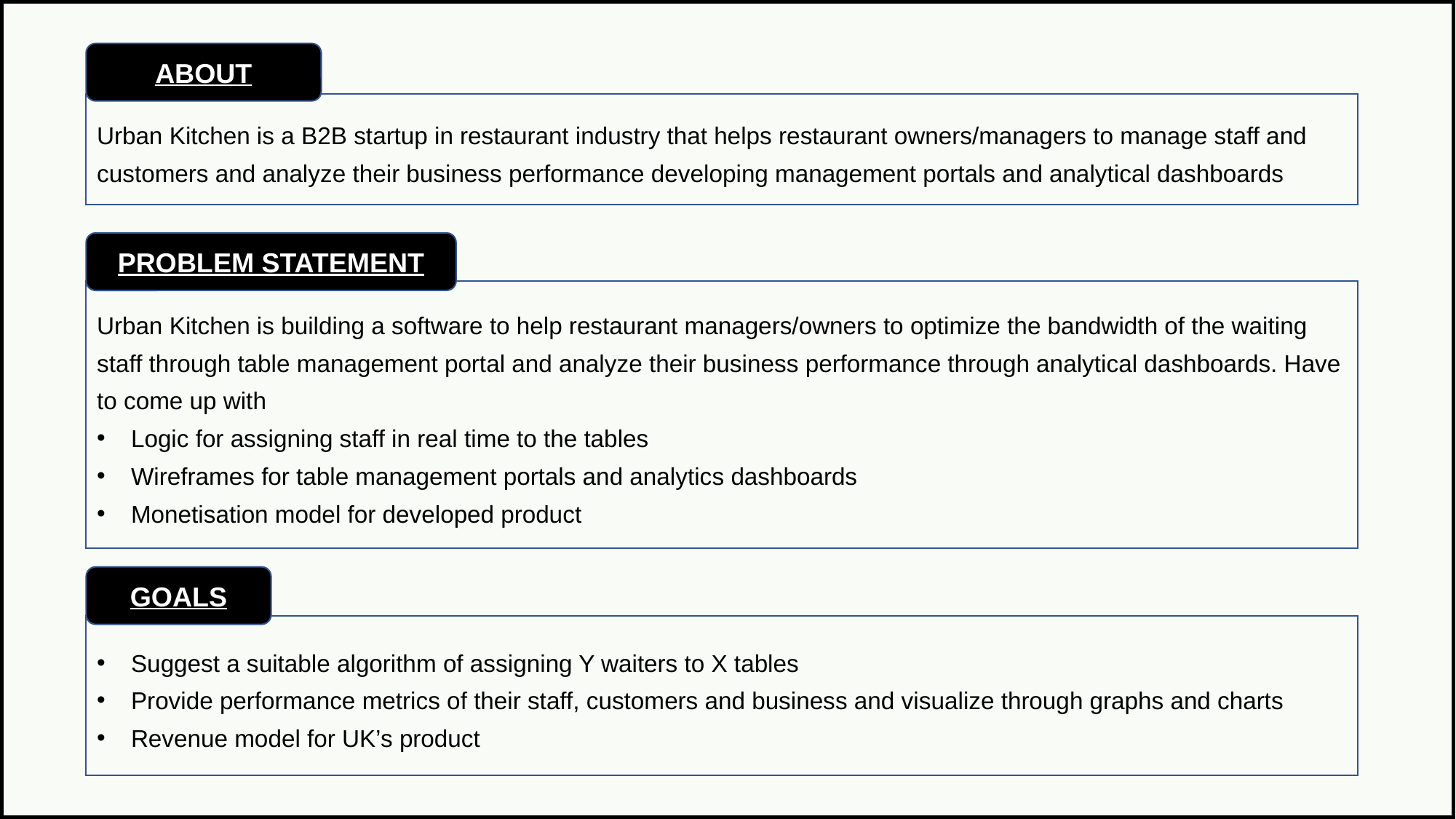

ABOUT
Urban Kitchen is a B2B startup in restaurant industry that helps restaurant owners/managers to manage staff and customers and analyze their business performance developing management portals and analytical dashboards
PROBLEM STATEMENT
Urban Kitchen is building a software to help restaurant managers/owners to optimize the bandwidth of the waiting staff through table management portal and analyze their business performance through analytical dashboards. Have to come up with
Logic for assigning staff in real time to the tables
Wireframes for table management portals and analytics dashboards
Monetisation model for developed product
GOALS
Suggest a suitable algorithm of assigning Y waiters to X tables
Provide performance metrics of their staff, customers and business and visualize through graphs and charts
Revenue model for UK’s product